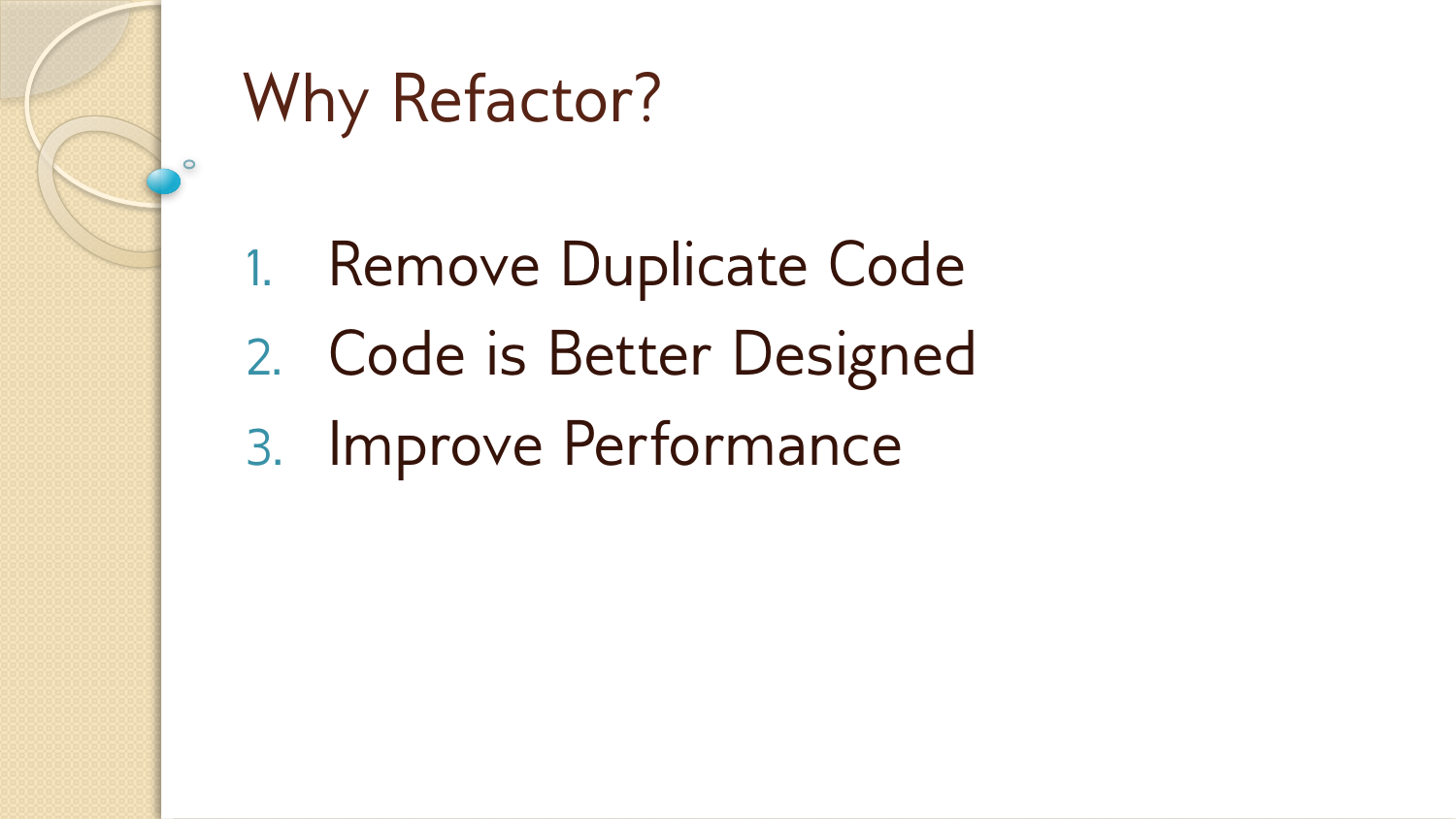

# Why Refactor?
Remove Duplicate Code
Code is Better Designed
Improve Performance